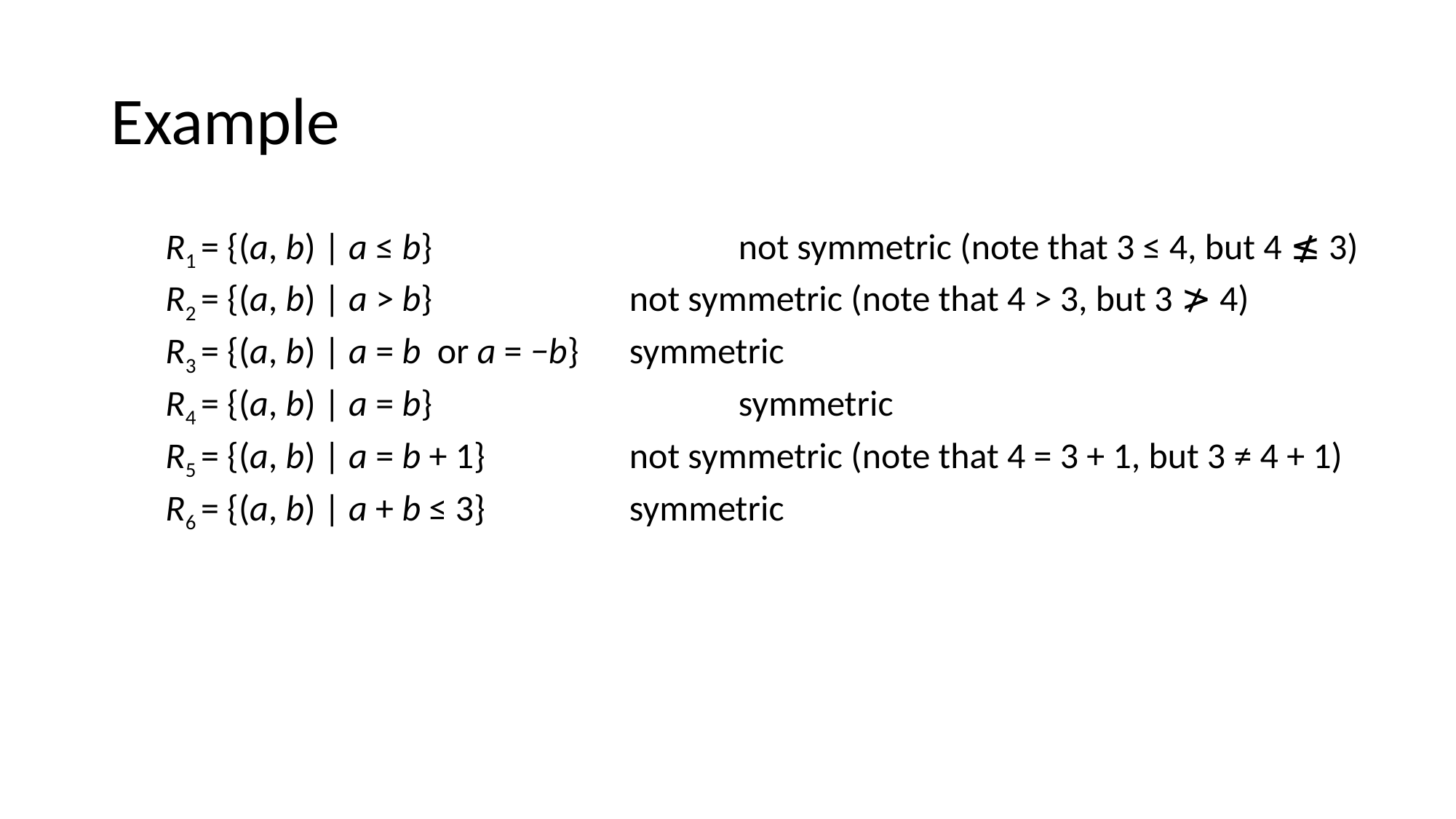

# Example
R1 = {(a, b) | a ≤ b}			not symmetric (note that 3 ≤ 4, but 4 ≰ 3)
R2 = {(a, b) | a > b}  		not symmetric (note that 4 > 3, but 3 ≯ 4)
R3 = {(a, b) | a = b  or a = −b}	symmetric
R4 = {(a, b) | a = b}			symmetric
R5 = {(a, b) | a = b + 1} 		not symmetric (note that 4 = 3 + 1, but 3 ≠ 4 + 1)
R6 = {(a, b) | a + b ≤ 3} 		symmetric